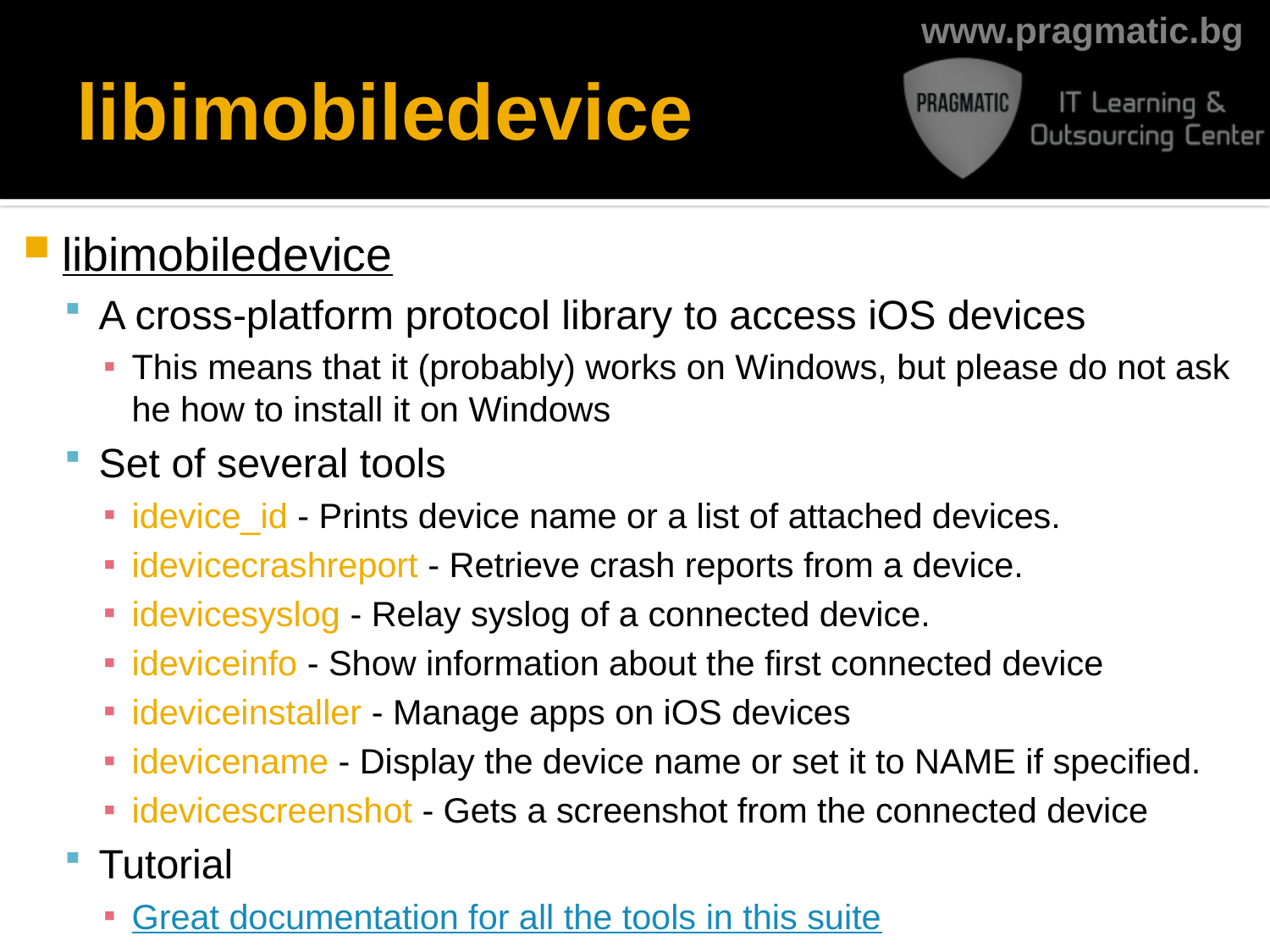

# libimobiledevice
libimobiledevice
A cross-platform protocol library to access iOS devices
This means that it (probably) works on Windows, but please do not ask he how to install it on Windows
Set of several tools
idevice_id - Prints device name or a list of attached devices.
idevicecrashreport - Retrieve crash reports from a device.
idevicesyslog - Relay syslog of a connected device.
ideviceinfo - Show information about the first connected device
ideviceinstaller - Manage apps on iOS devices
idevicename - Display the device name or set it to NAME if specified.
idevicescreenshot - Gets a screenshot from the connected device
Tutorial
Great documentation for all the tools in this suite